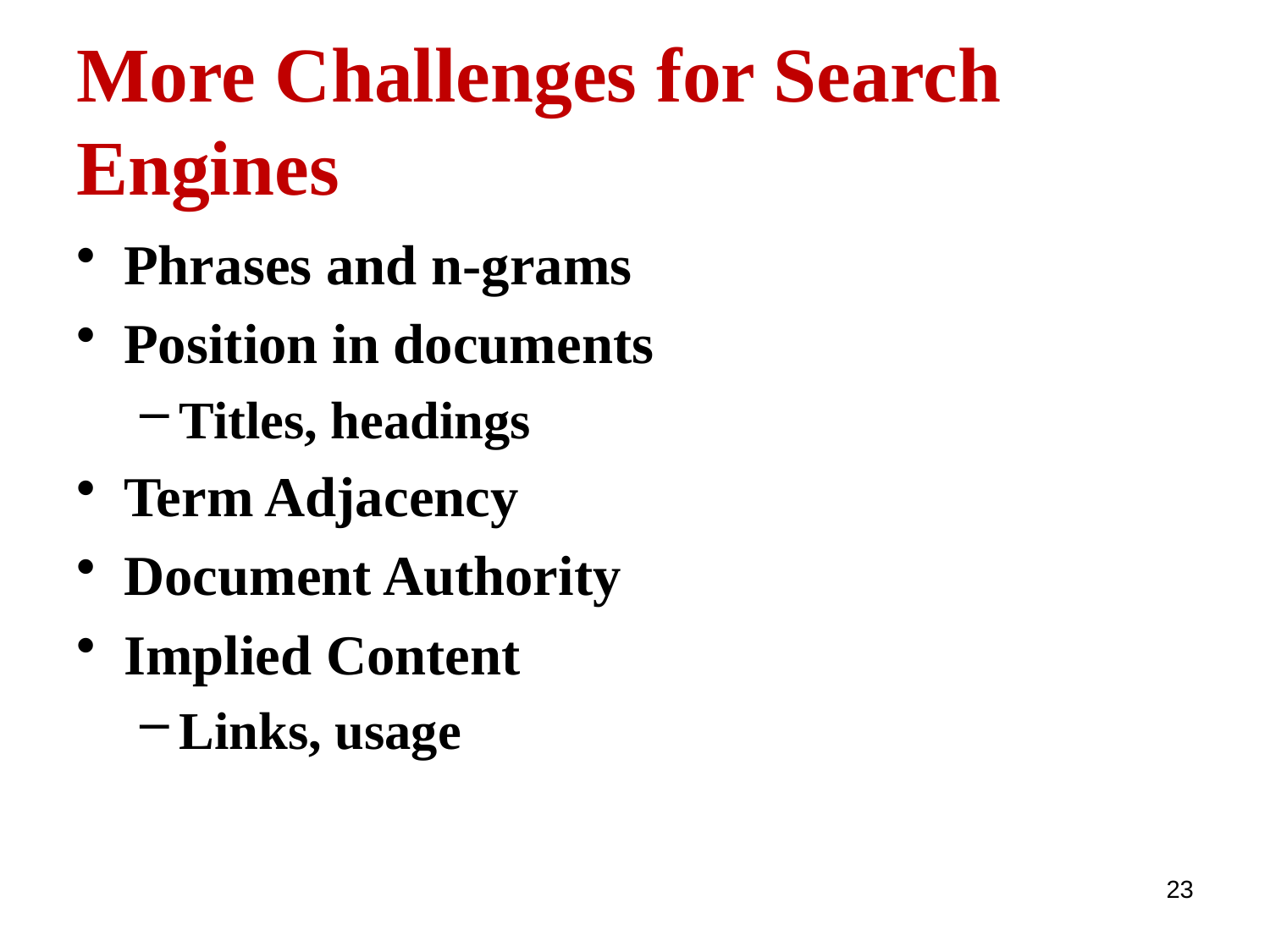

# More Challenges for Search Engines
Phrases and n-grams
Position in documents
Titles, headings
Term Adjacency
Document Authority
Implied Content
Links, usage
23